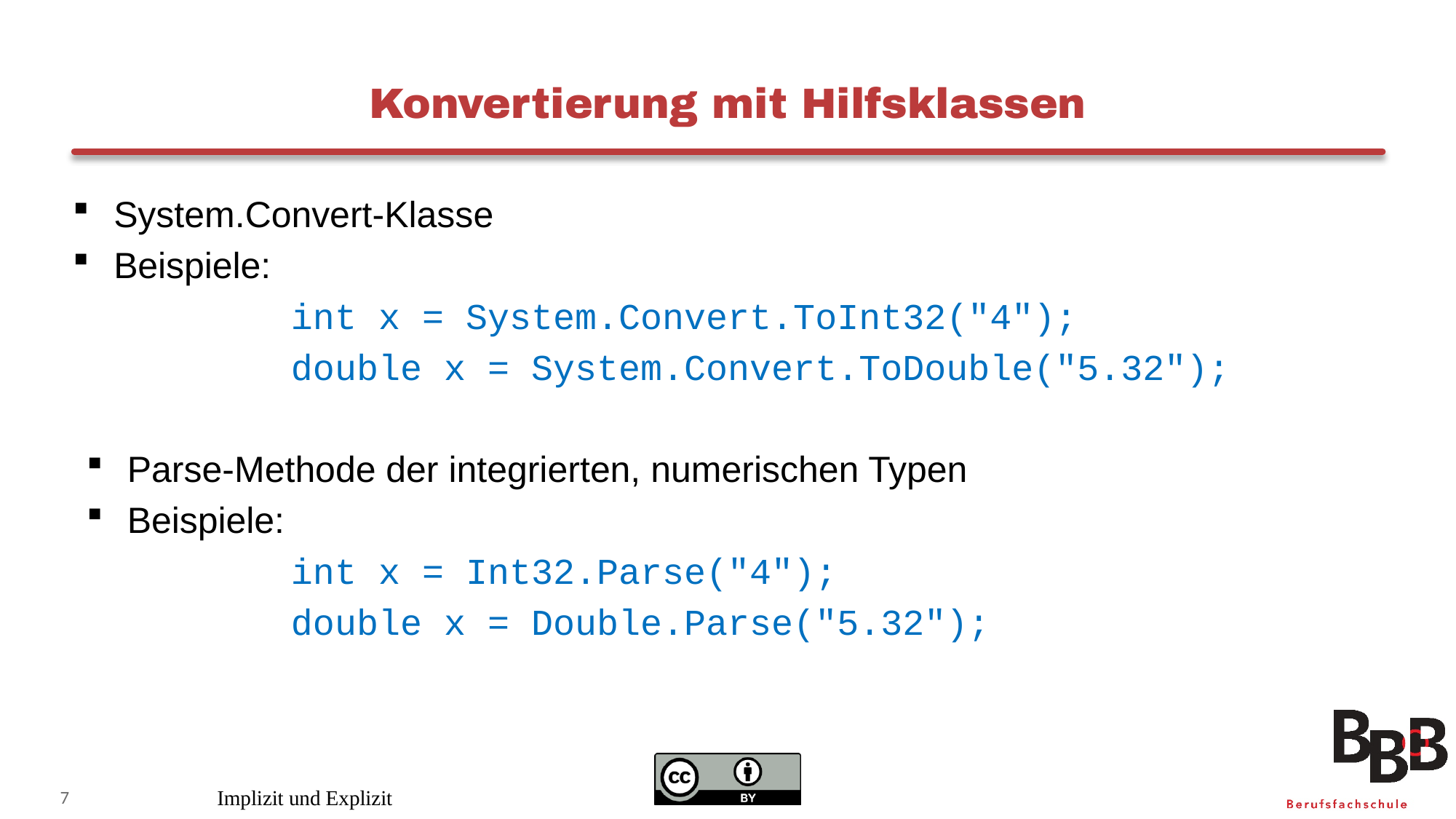

# Konvertierung mit Hilfsklassen
System.Convert-Klasse
Beispiele:
int x = System.Convert.ToInt32("4");
double x = System.Convert.ToDouble("5.32");

Parse-Methode der integrierten, numerischen Typen
Beispiele:
int x = Int32.Parse("4");
double x = Double.Parse("5.32");

7
Implizit und Explizit